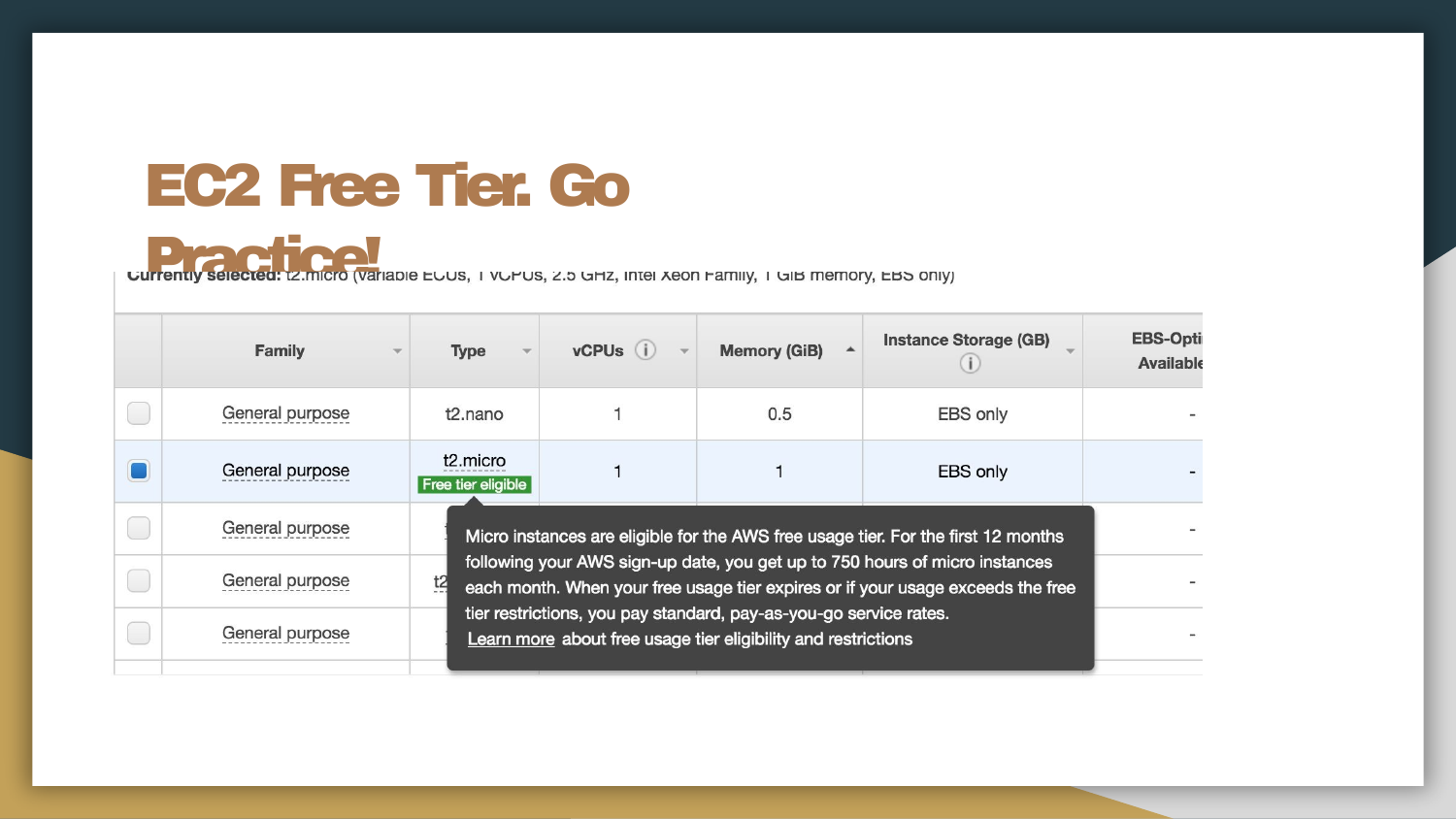

# EC2 Free Tier. Go Practice!

You get 750 Hours